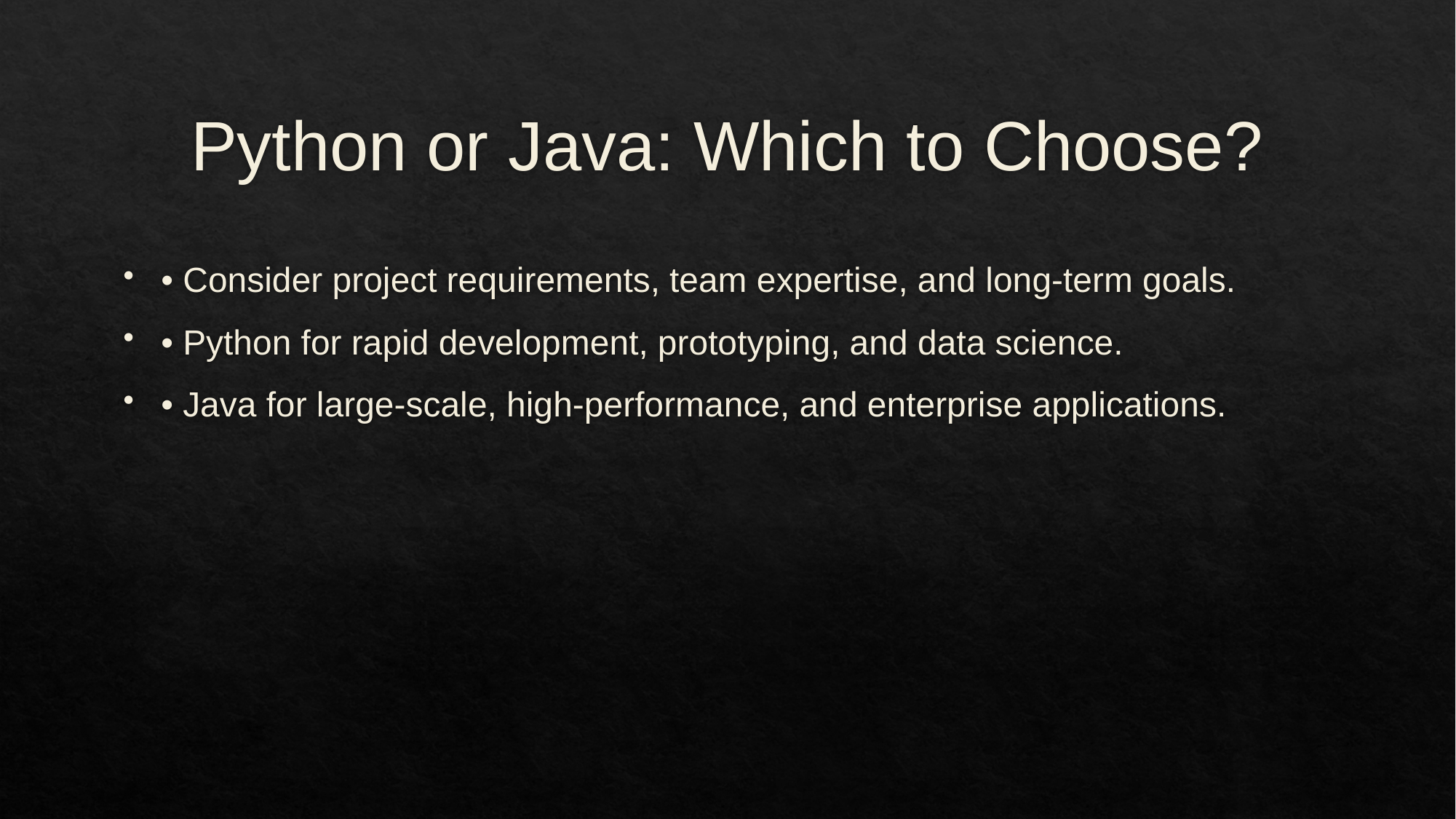

# Python or Java: Which to Choose?
• Consider project requirements, team expertise, and long-term goals.
• Python for rapid development, prototyping, and data science.
• Java for large-scale, high-performance, and enterprise applications.